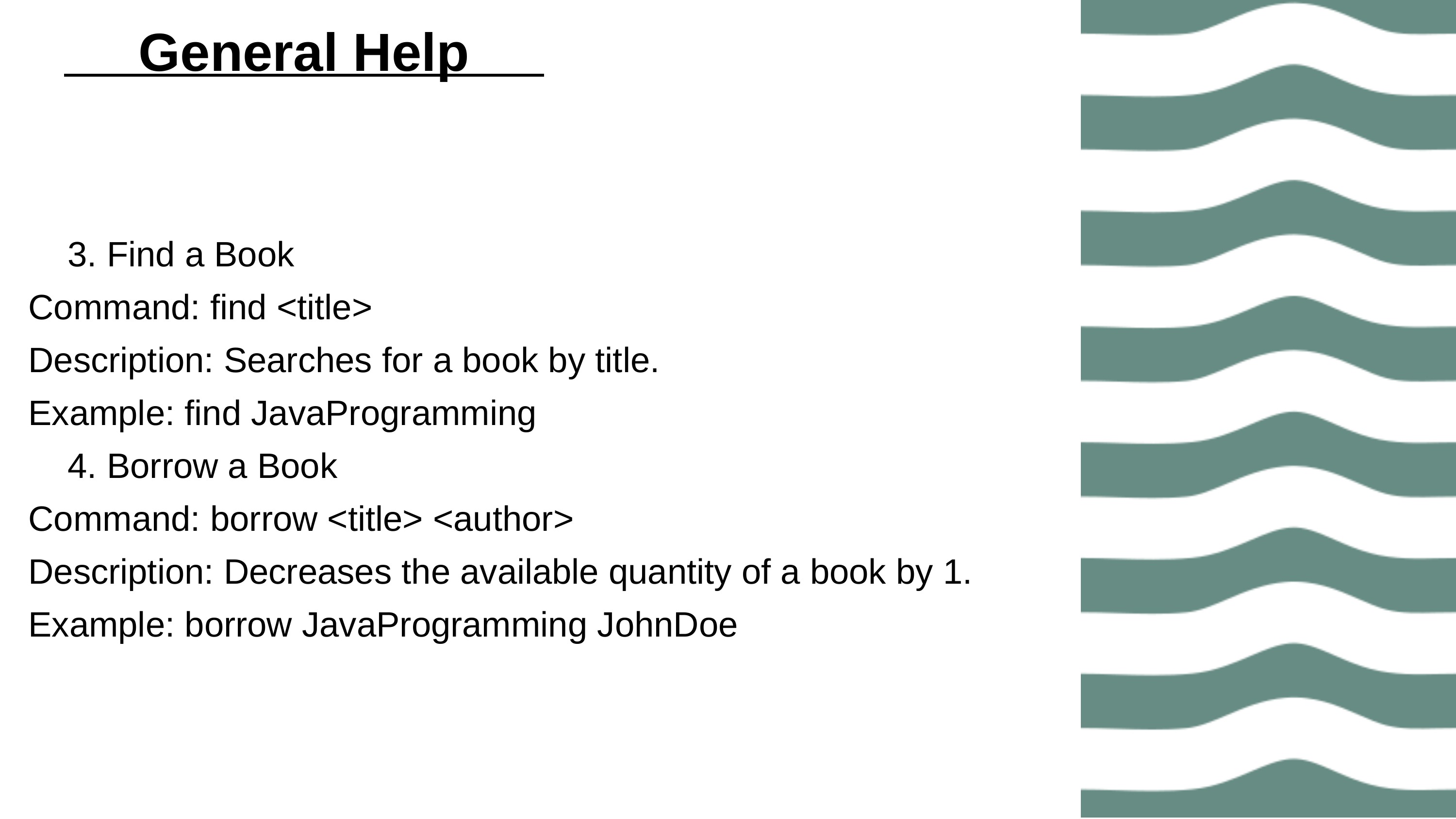

General Help
    3. Find a Book
Command: find <title>
Description: Searches for a book by title.
Example: find JavaProgramming
    4. Borrow a Book
Command: borrow <title> <author>
Description: Decreases the available quantity of a book by 1.
Example: borrow JavaProgramming JohnDoe